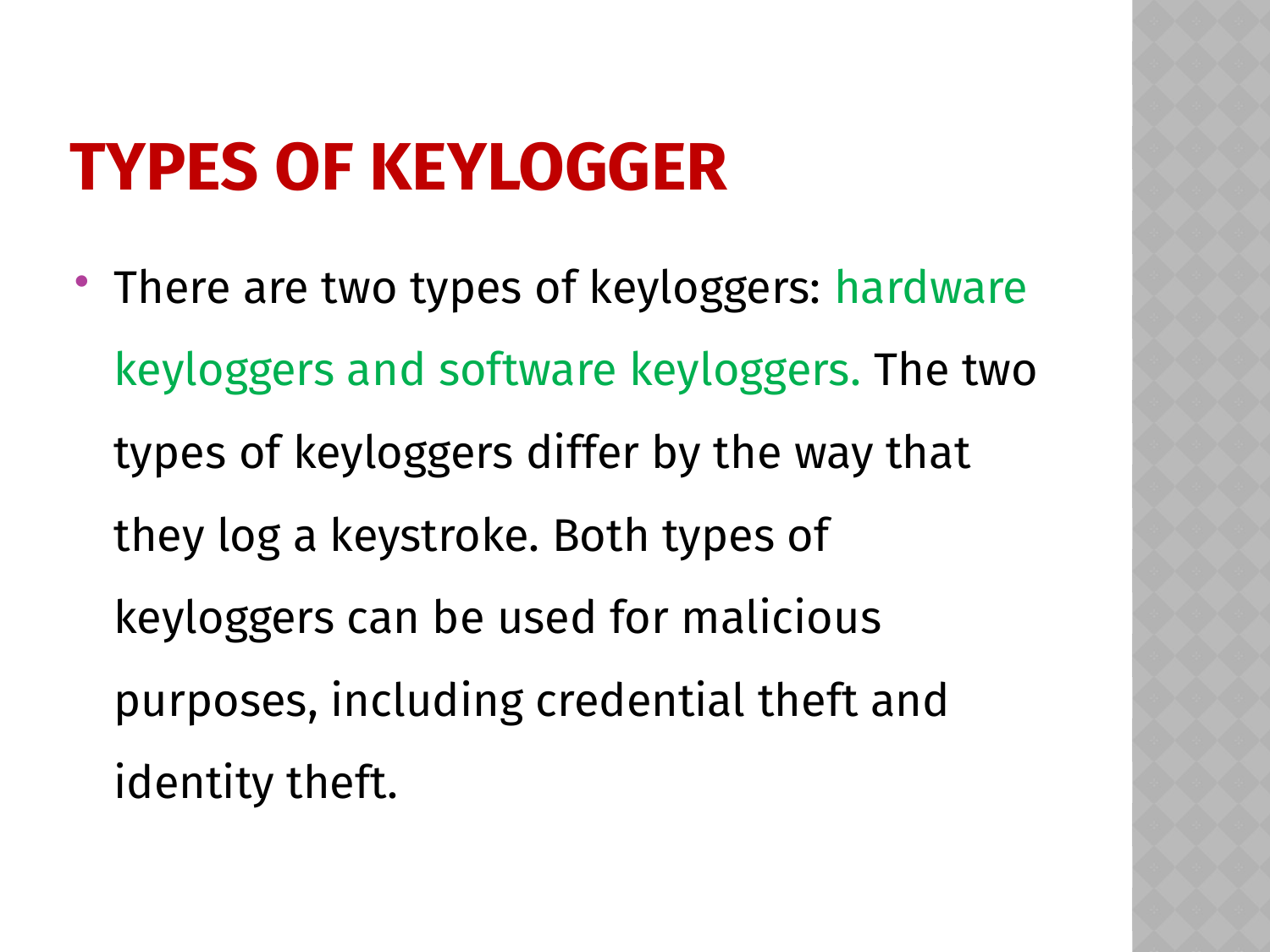

# TYPES OF KEYLOGGER
There are two types of keyloggers: hardware keyloggers and software keyloggers. The two types of keyloggers differ by the way that they log a keystroke. Both types of keyloggers can be used for malicious purposes, including credential theft and identity theft.